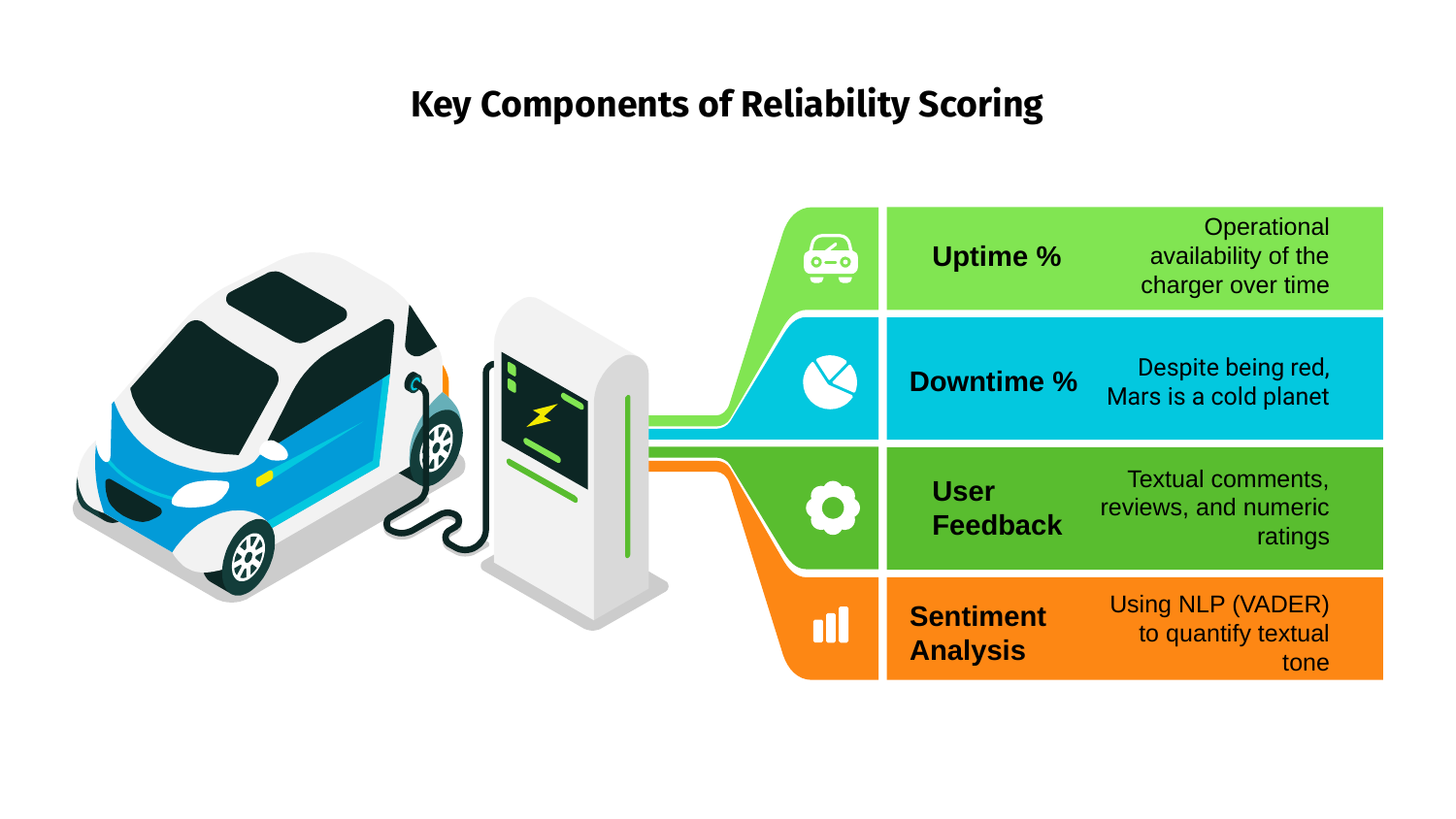

# Key Components of Reliability Scoring

Uptime %

Operational availability of the charger over time

Downtime %
Despite being red, Mars is a cold planet

User Feedback
Textual comments, reviews, and numeric ratings

Sentiment Analysis
Using NLP (VADER) to quantify textual tone